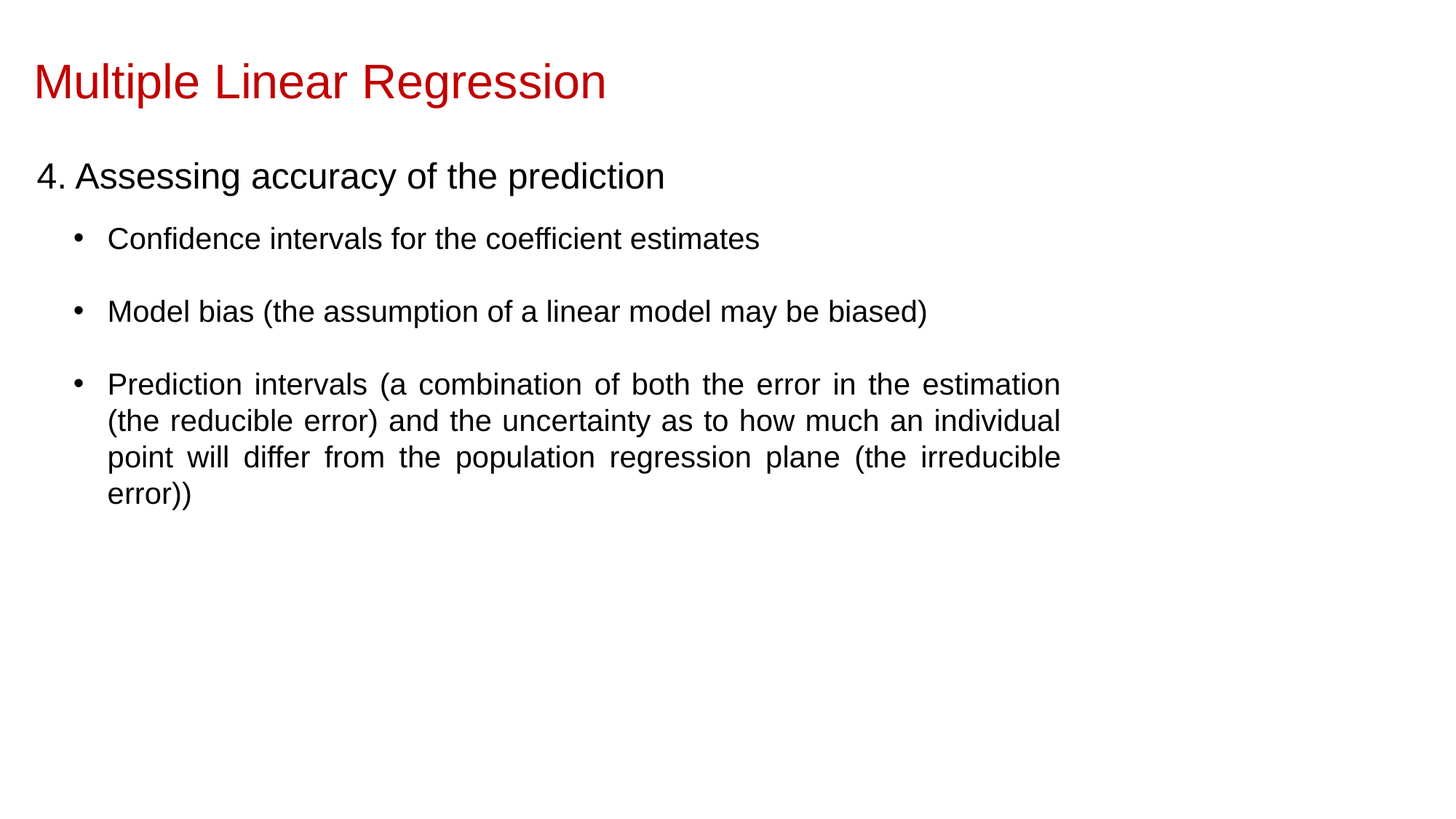

Multiple Linear Regression
4. Assessing accuracy of the prediction
Confidence intervals for the coefficient estimates

Model bias (the assumption of a linear model may be biased)

Prediction intervals (a combination of both the error in the estimation (the reducible error) and the uncertainty as to how much an individual point will differ from the population regression plane (the irreducible error))